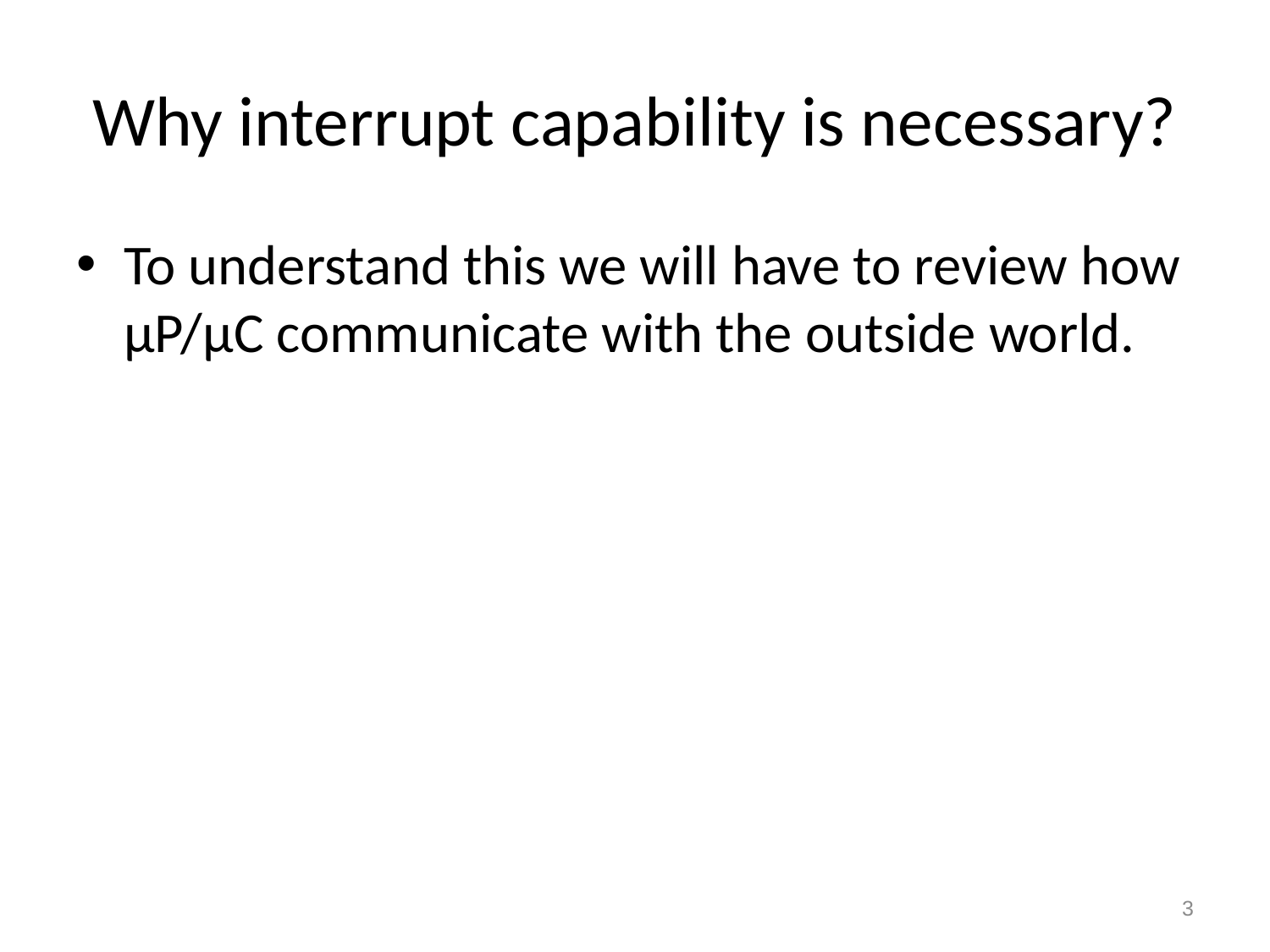

# Why interrupt capability is necessary?
To understand this we will have to review how µP/µC communicate with the outside world.
3